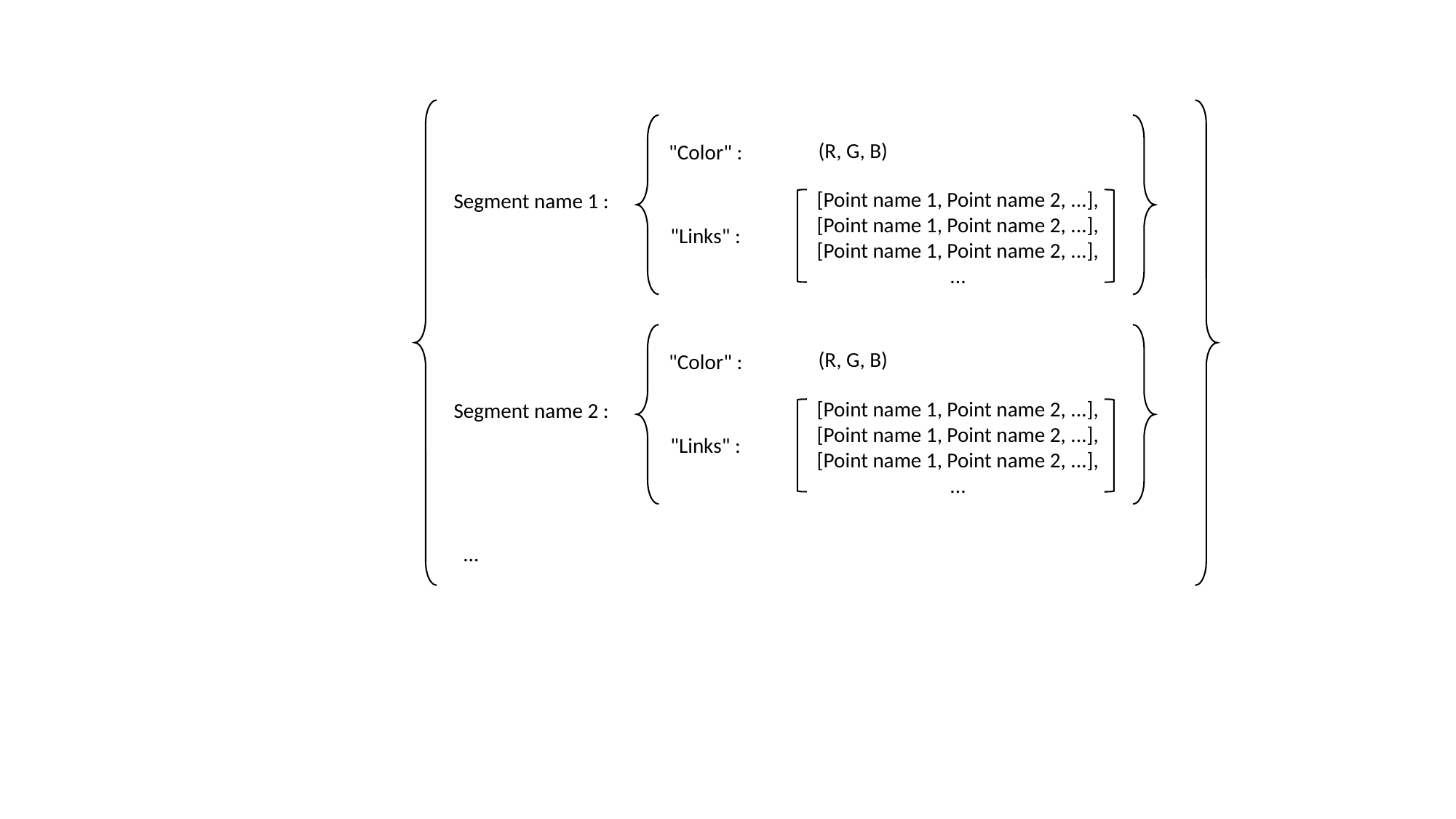

(R, G, B)
"Color" :
[Point name 1, Point name 2, ...],
[Point name 1, Point name 2, ...],
[Point name 1, Point name 2, ...],
...
Segment name 1 :

"Links" :

(R, G, B)
"Color" :
[Point name 1, Point name 2, ...],
[Point name 1, Point name 2, ...],
[Point name 1, Point name 2, ...],
...
Segment name 2 :

"Links" :
...